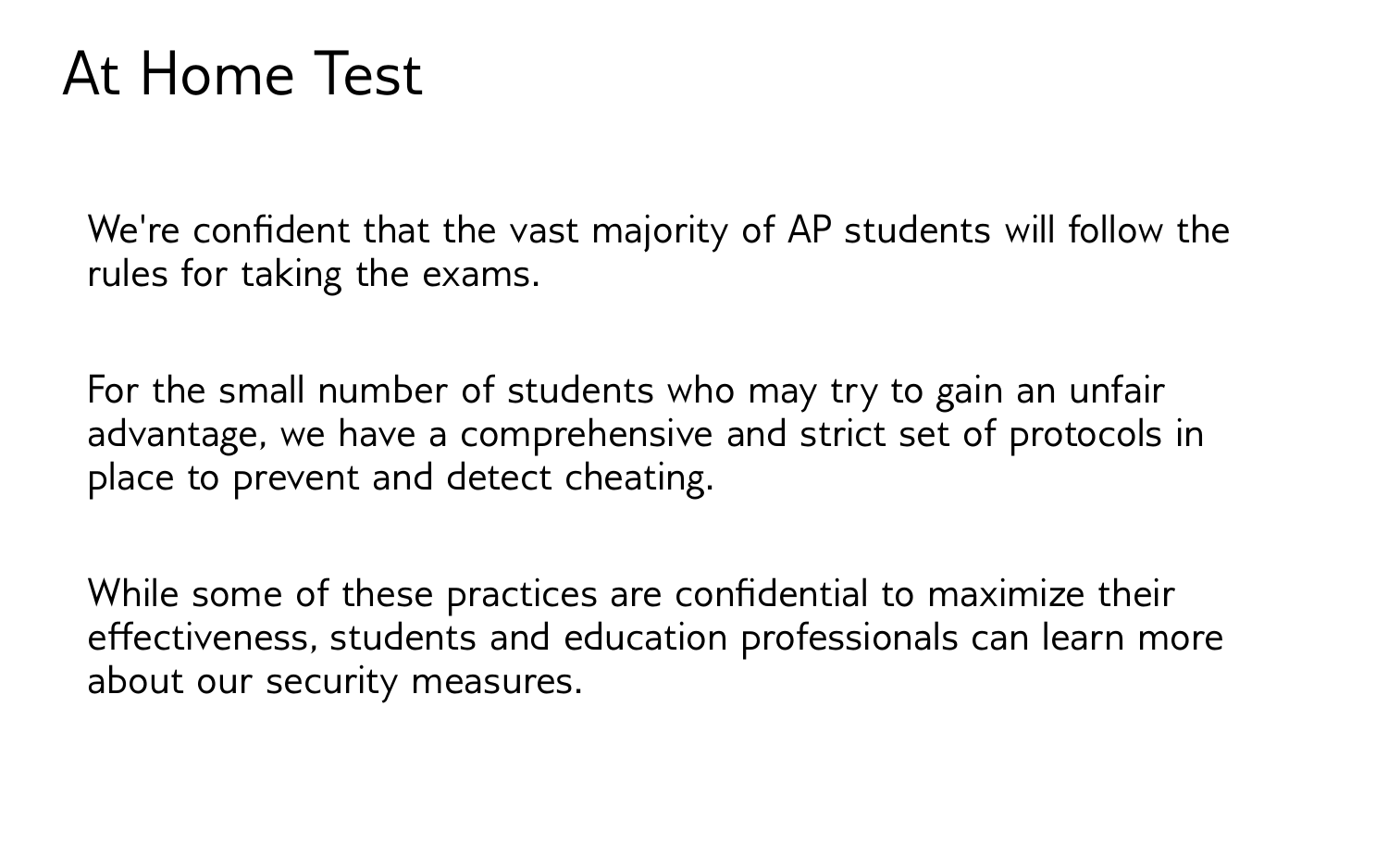

# At Home Test

We're confident that the vast majority of AP students will follow the rules for taking the exams.

For the small number of students who may try to gain an unfair advantage, we have a comprehensive and strict set of protocols in place to prevent and detect cheating.

While some of these practices are confidential to maximize their effectiveness, students and education professionals can learn more about our security measures.